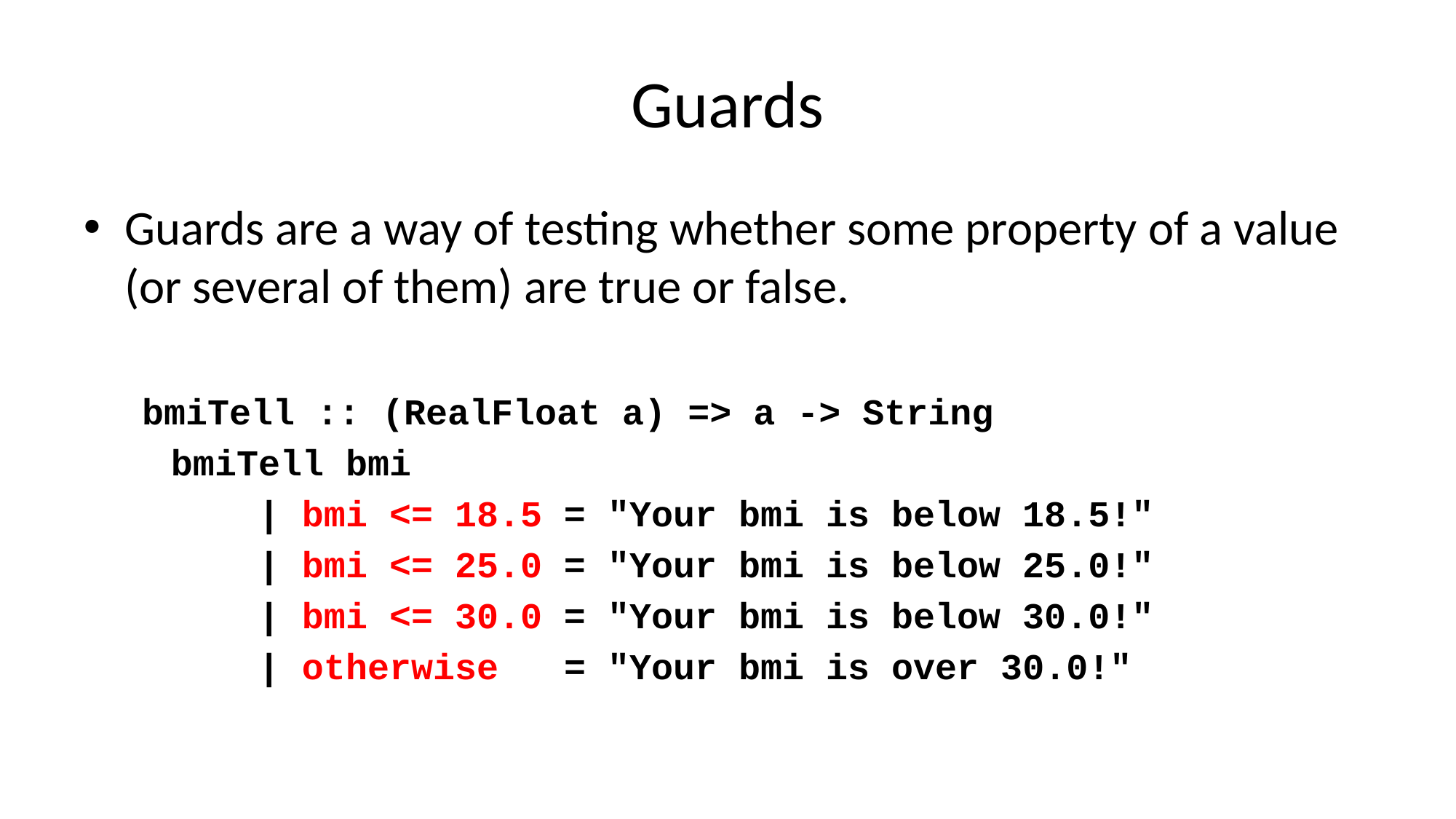

# Guards
Guards are a way of testing whether some property of a value (or several of them) are true or false.

    bmiTell :: (RealFloat a) => a -> String
    bmiTell bmi
        | bmi <= 18.5 = "Your bmi is below 18.5!"
        | bmi <= 25.0 = "Your bmi is below 25.0!"
        | bmi <= 30.0 = "Your bmi is below 30.0!"
        | otherwise   = "Your bmi is over 30.0!"